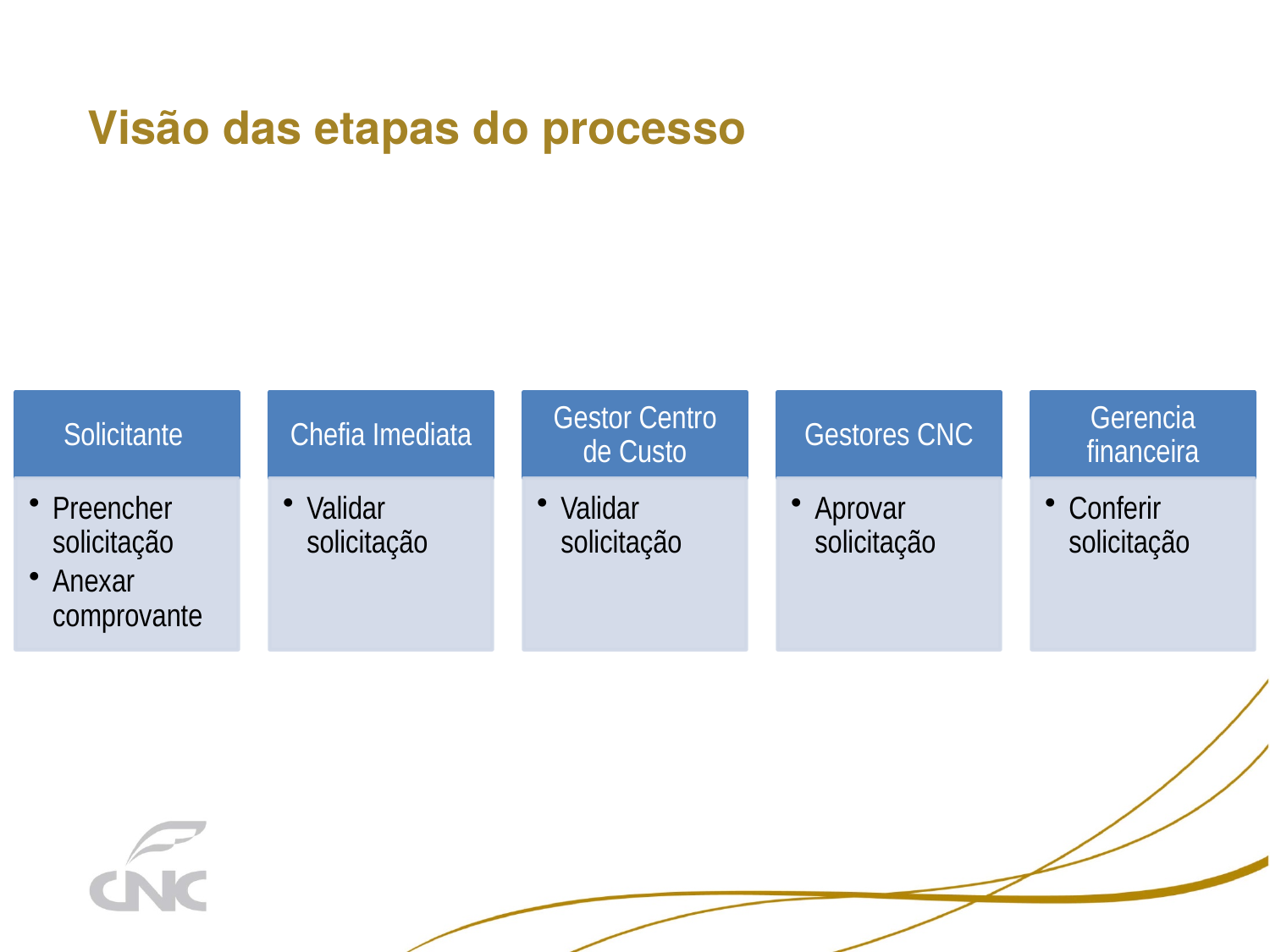

# Visão das etapas do processo
Solicitante
Preencher solicitação
Anexar comprovante
Chefia Imediata
Validar solicitação
Gestor Centro de Custo
Validar solicitação
Gestores CNC
Aprovar solicitação
Gerencia financeira
Conferir solicitação